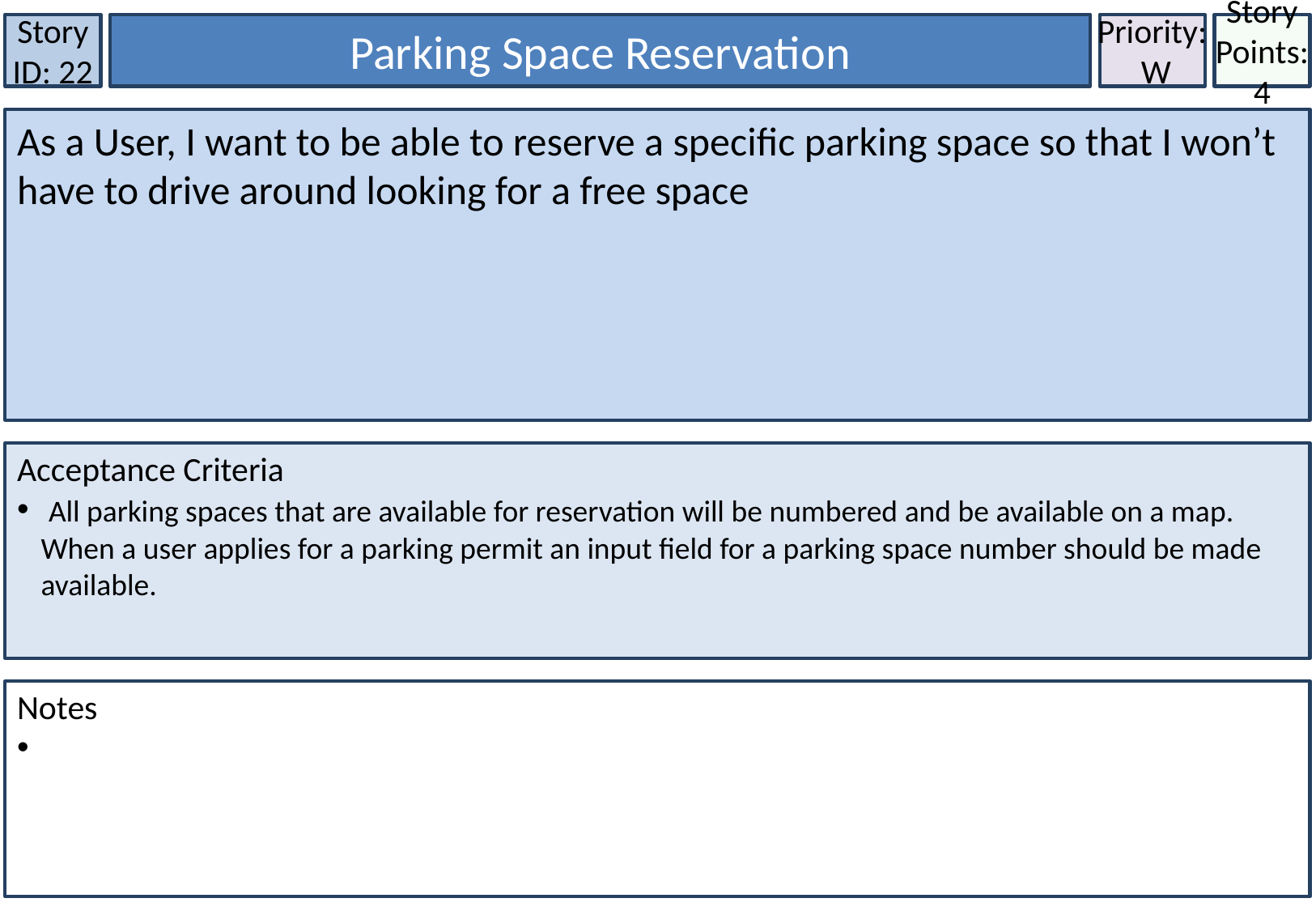

Story ID: 22
Parking Space Reservation
Priority:
 W
Story Points: 4
As a User, I want to be able to reserve a specific parking space so that I won’t have to drive around looking for a free space

Acceptance Criteria
 All parking spaces that are available for reservation will be numbered and be available on a map. When a user applies for a parking permit an input field for a parking space number should be made available.
Notes